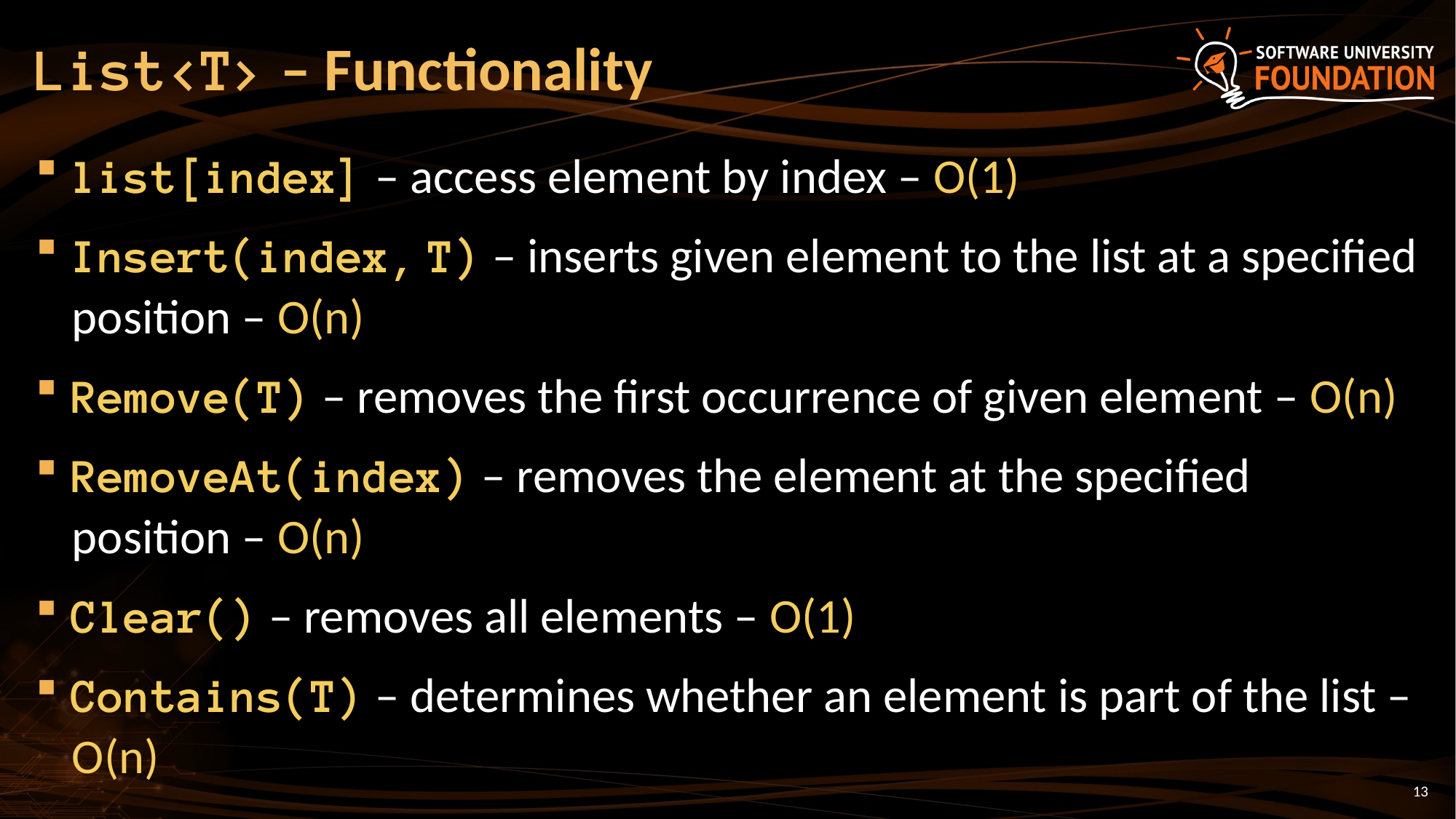

# List<T> – Functionality
list[index] – access element by index – O(1)
Insert(index, T) – inserts given element to the list at a specified position – O(n)
Remove(T) – removes the first occurrence of given element – O(n)
RemoveAt(index) – removes the element at the specified position – O(n)
Clear() – removes all elements – O(1)
Contains(T) – determines whether an element is part of the list – O(n)
13